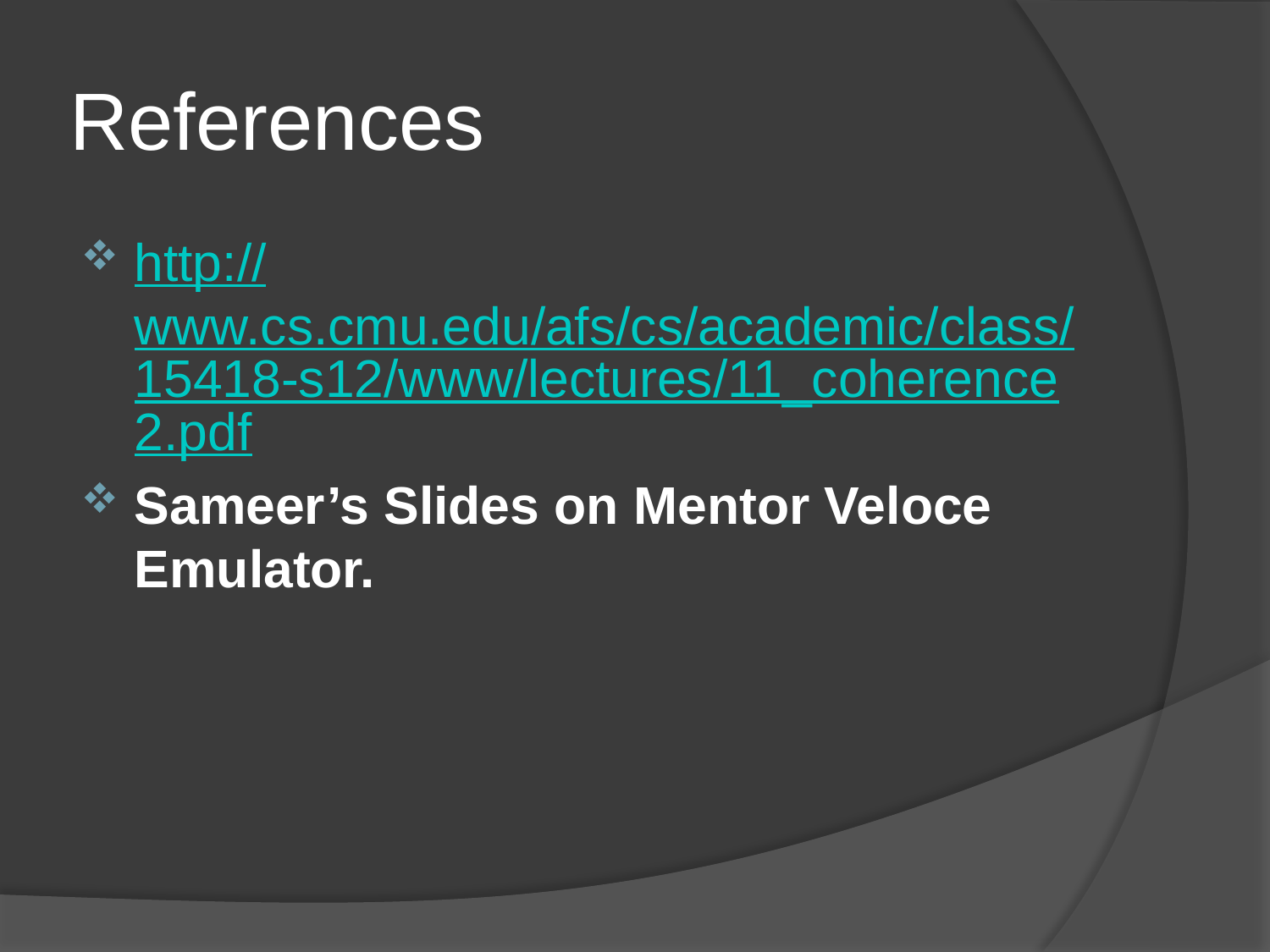

# References
http://www.cs.cmu.edu/afs/cs/academic/class/15418-s12/www/lectures/11_coherence2.pdf
Sameer’s Slides on Mentor Veloce Emulator.